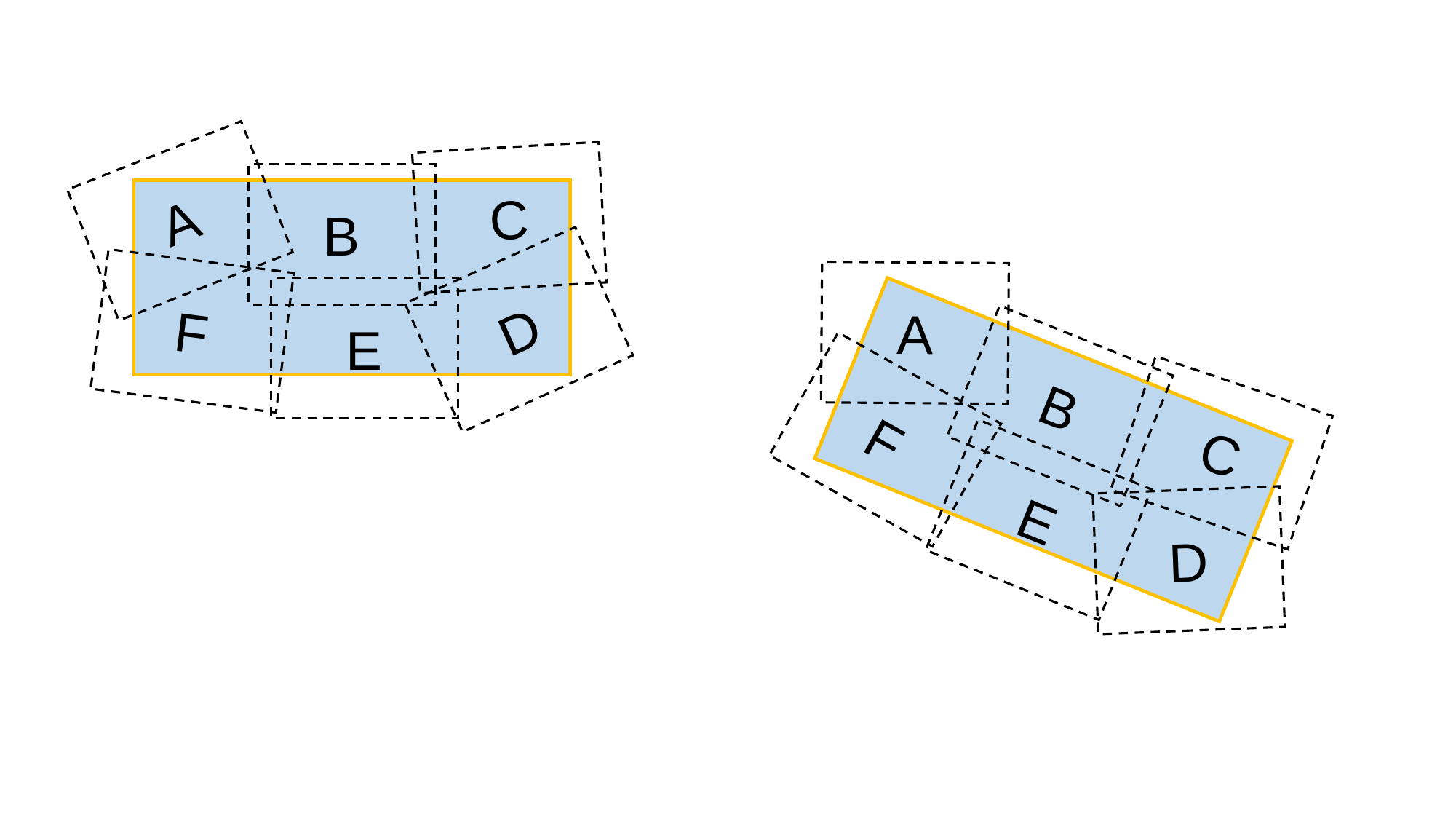

C
A
B

D
F
E

C
A
B

D
F
E